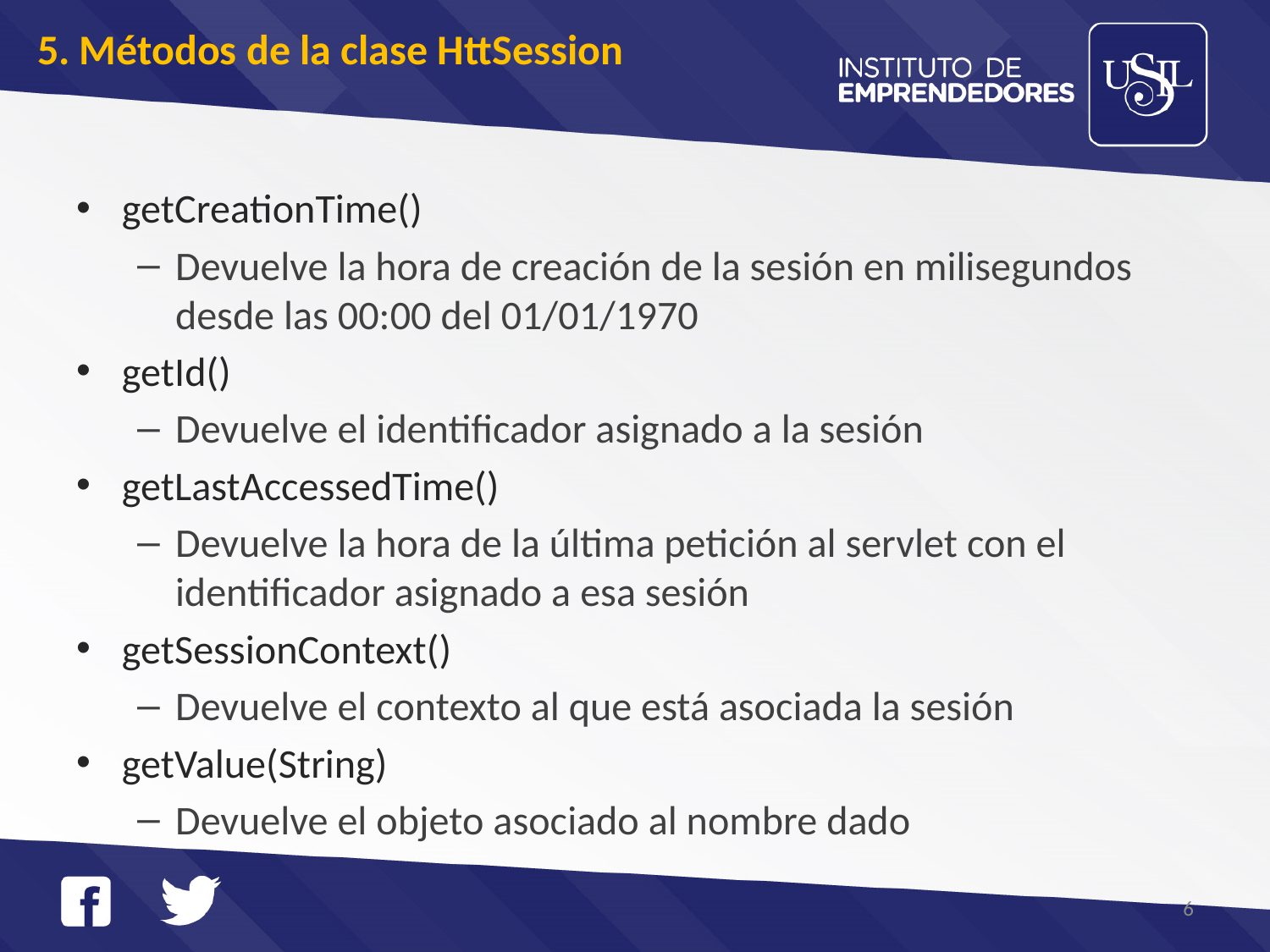

# 5. Métodos de la clase HttSession
getCreationTime()
Devuelve la hora de creación de la sesión en milisegundos desde las 00:00 del 01/01/1970
getId()
Devuelve el identificador asignado a la sesión
getLastAccessedTime()
Devuelve la hora de la última petición al servlet con el identificador asignado a esa sesión
getSessionContext()
Devuelve el contexto al que está asociada la sesión
getValue(String)
Devuelve el objeto asociado al nombre dado
6